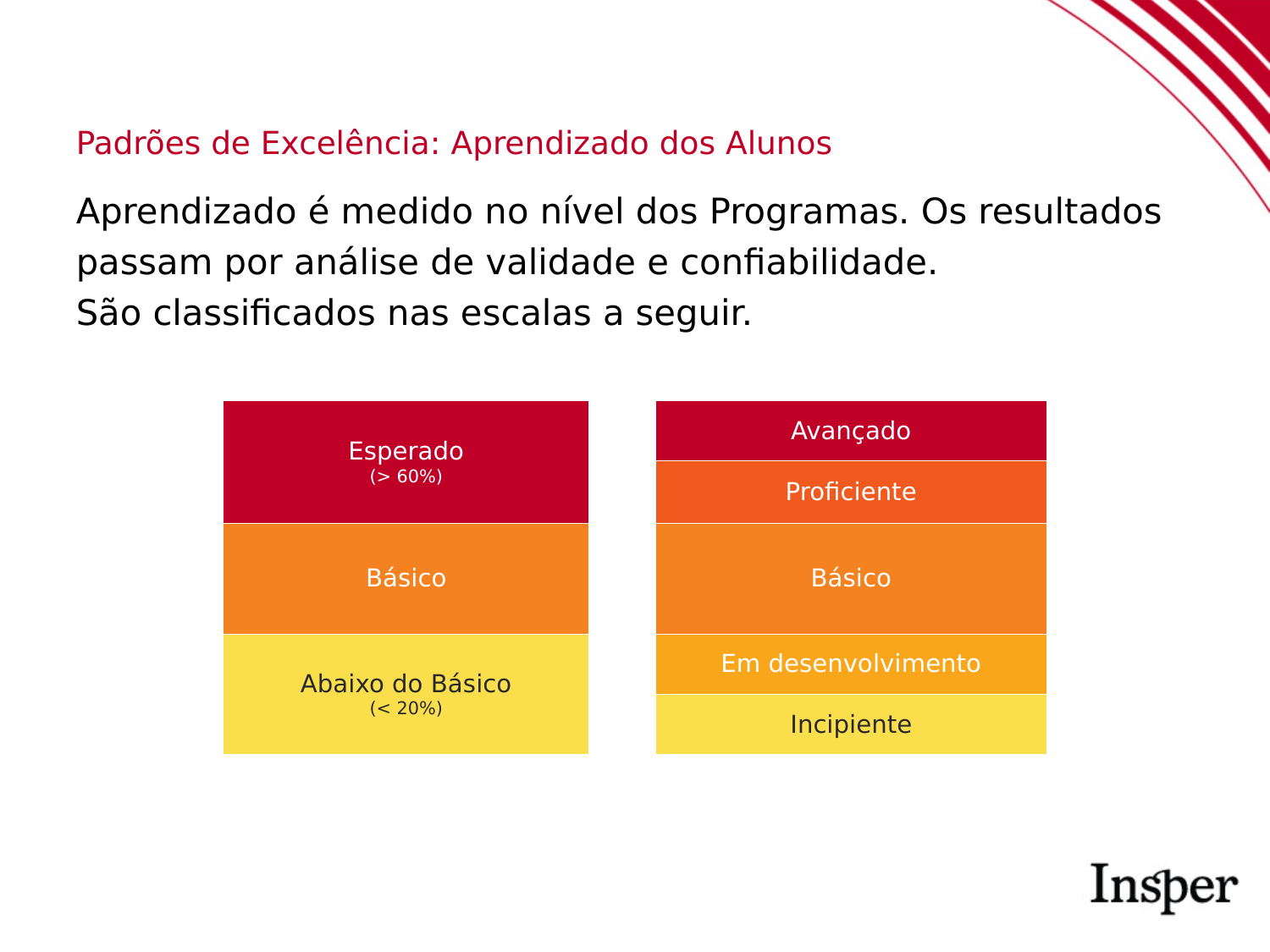

# Padrões de Excelência: Aprendizado dos Alunos
Aprendizado é medido no nível dos Programas. Os resultados passam por análise de validade e confiabilidade.
São classificados nas escalas a seguir.
| Esperado (> 60%) |  | Avançado |
| --- | --- | --- |
|  |  | Proficiente |
| Básico |  | Básico |
| Abaixo do Básico (< 20%) |  | Em desenvolvimento |
|  |  | Incipiente |